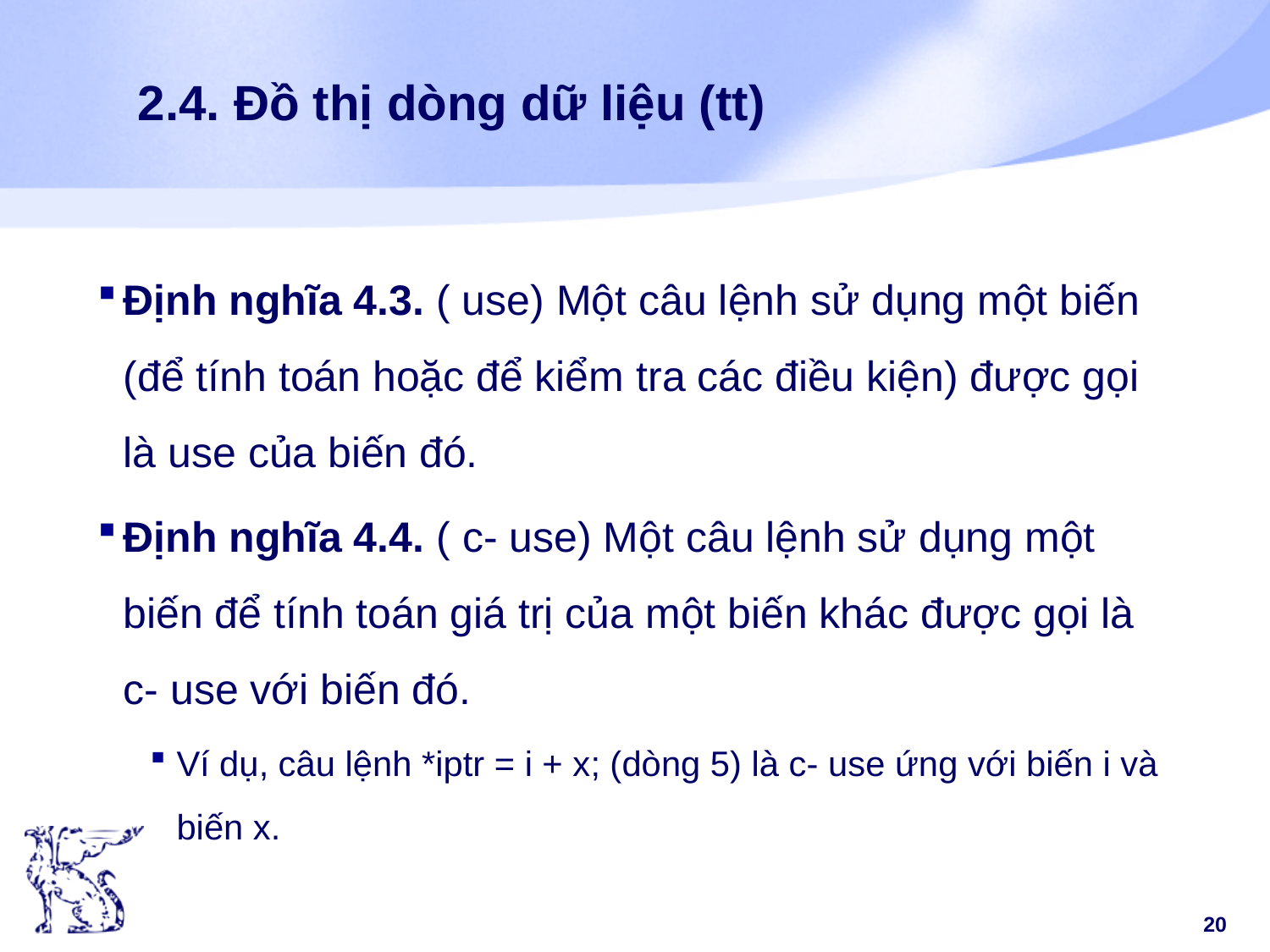

# 2.4. Đồ thị dòng dữ liệu (tt)
Định nghĩa 4.3. ( use) Một câu lệnh sử dụng một biến (để tính toán hoặc để kiểm tra các điều kiện) được gọi là use của biến đó.
Định nghĩa 4.4. ( c- use) Một câu lệnh sử dụng một biến để tính toán giá trị của một biến khác được gọi là c- use với biến đó.
Ví dụ, câu lệnh *iptr = i + x; (dòng 5) là c- use ứng với biến i và biến x.

20